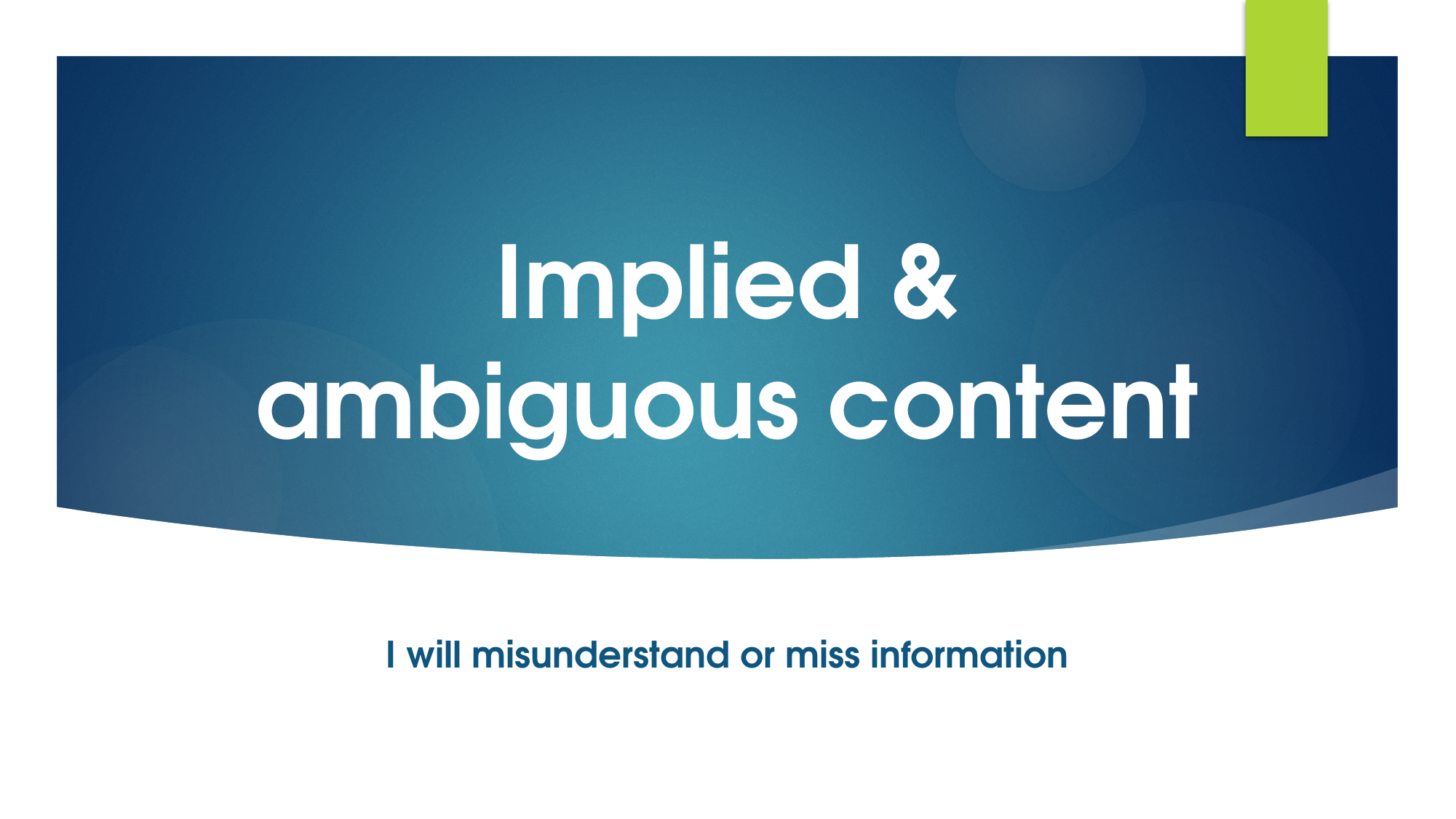

# Implied & ambiguous content
I will misunderstand or miss information